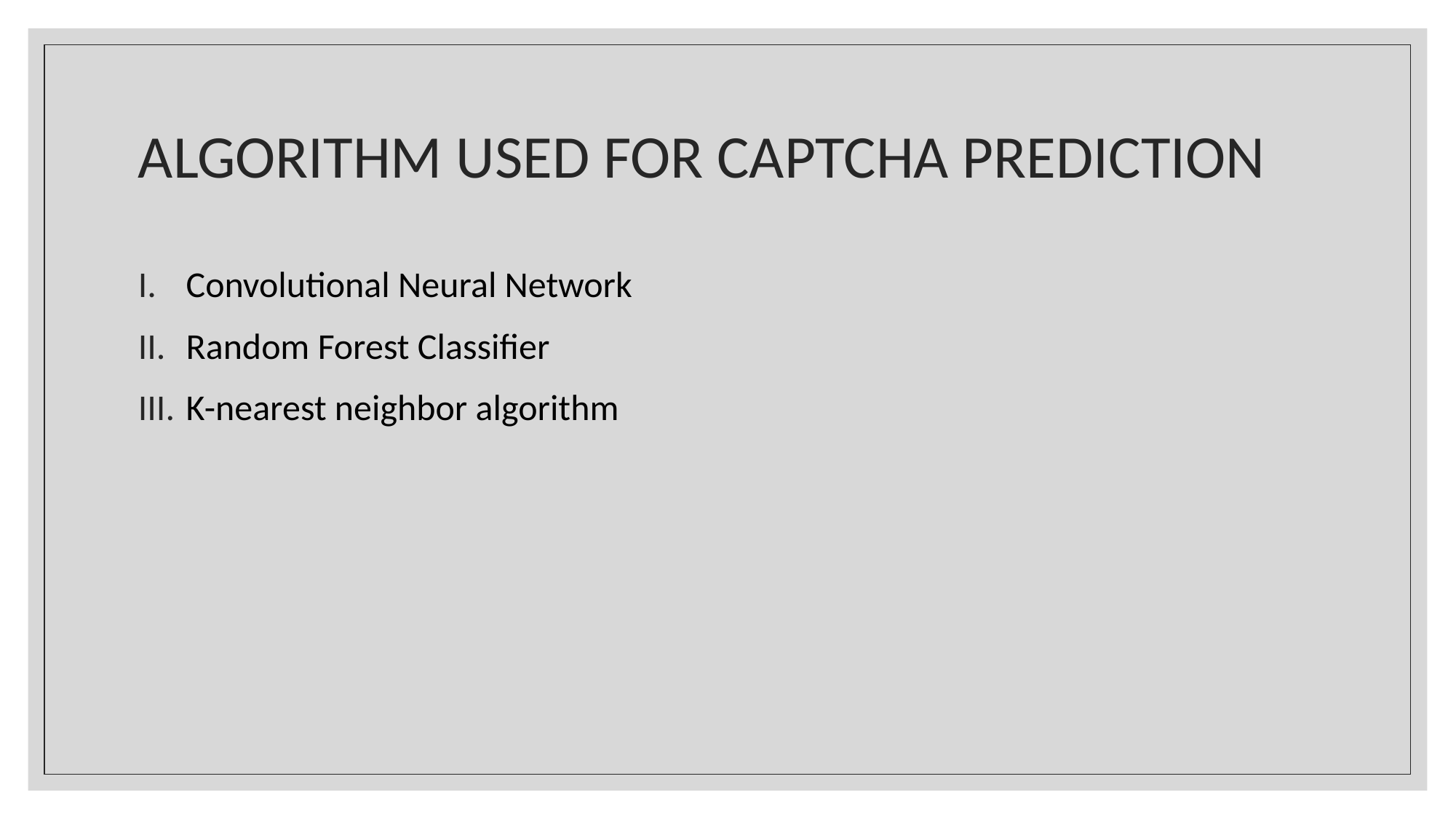

# ALGORITHM USED FOR CAPTCHA PREDICTION
Convolutional Neural Network
Random Forest Classifier
K-nearest neighbor algorithm